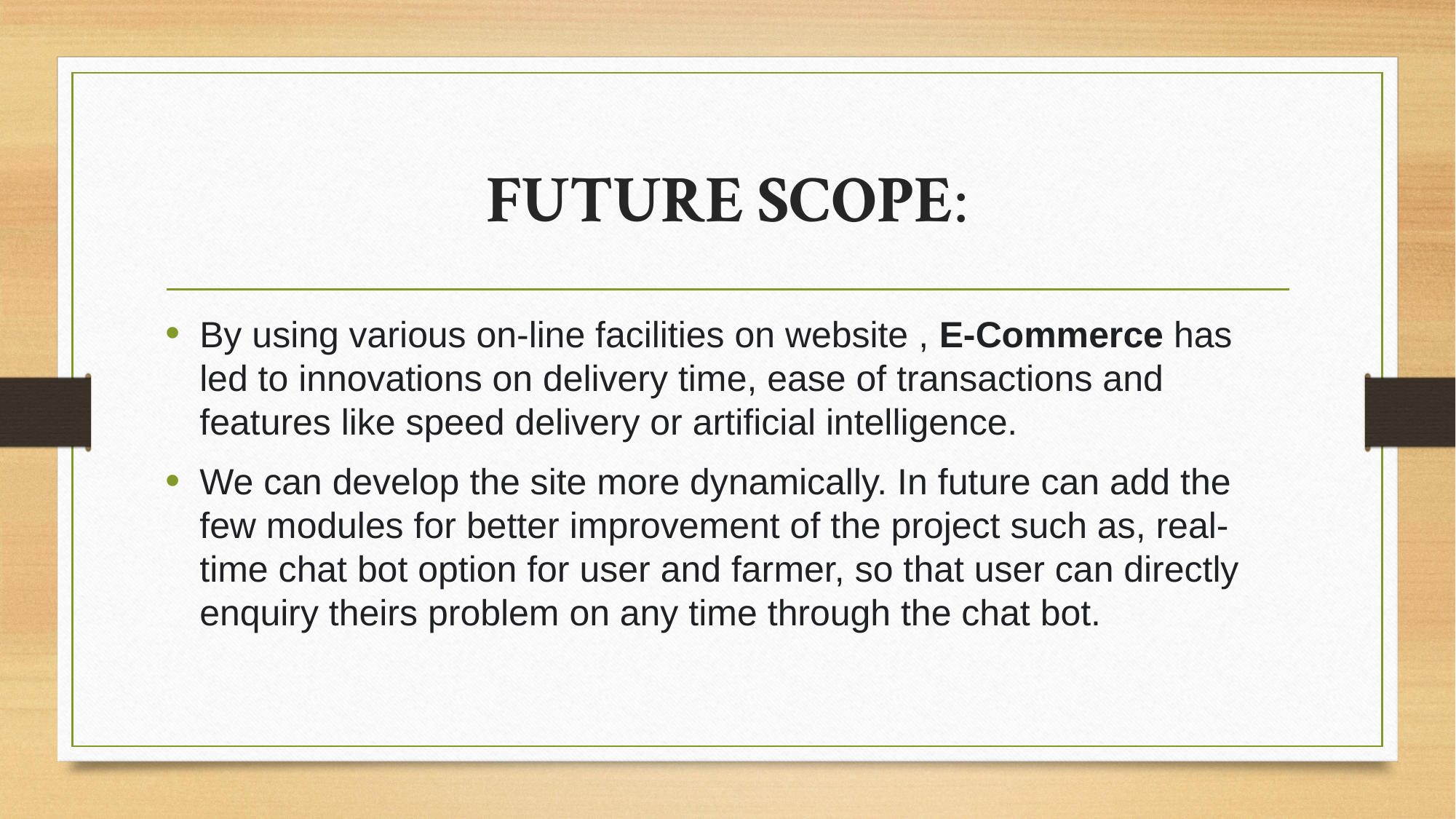

# FUTURE SCOPE:
By using various on-line facilities on website , E-Commerce has led to innovations on delivery time, ease of transactions and features like speed delivery or artificial intelligence.
We can develop the site more dynamically. In future can add the few modules for better improvement of the project such as, real-time chat bot option for user and farmer, so that user can directly enquiry theirs problem on any time through the chat bot.